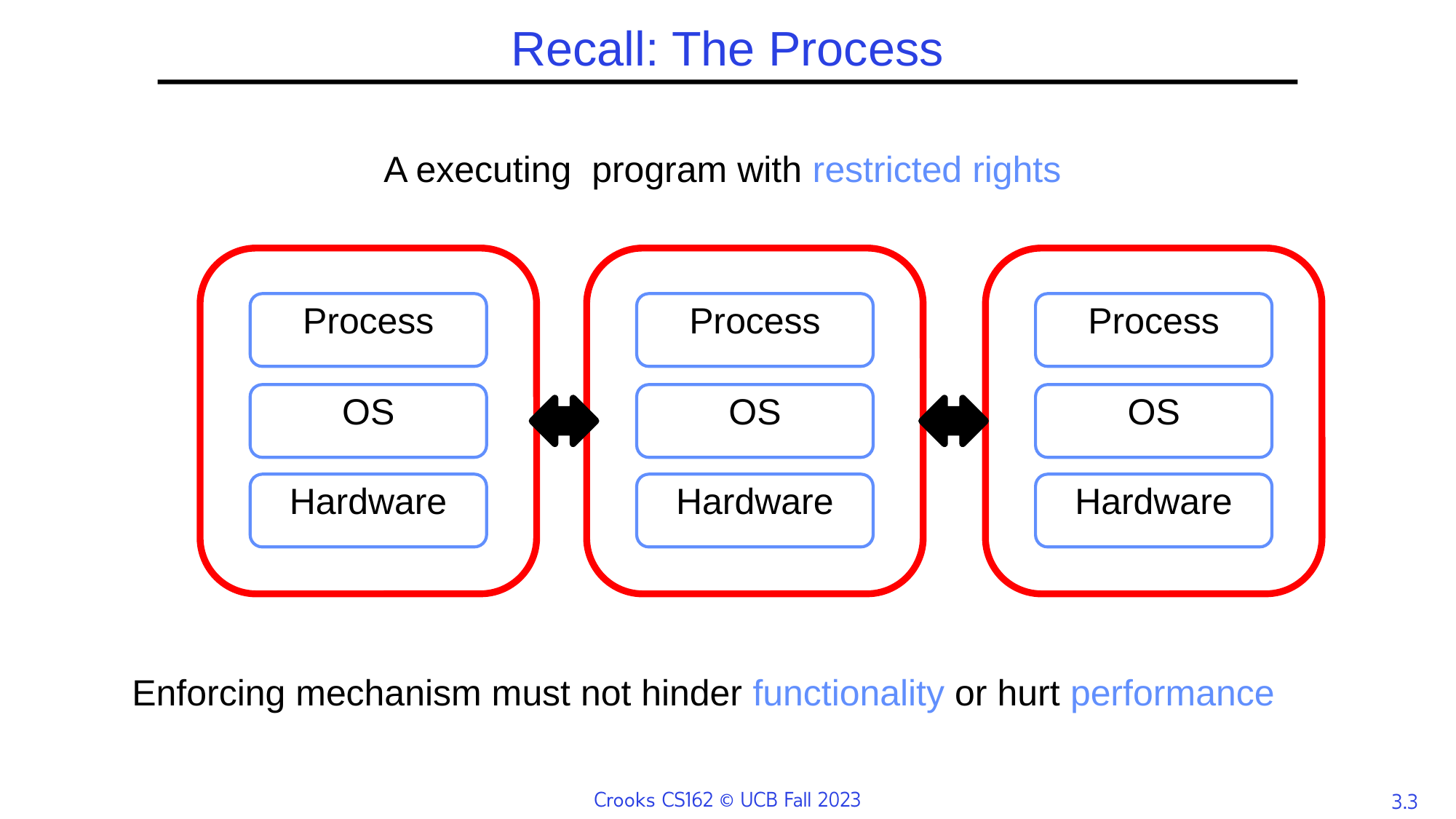

# Recall: The Process
A executing  program with restricted rights

Process
Process
Process
OS
OS
OS

Hardware
Hardware
Hardware
Enforcing mechanism must not hinder functionality or hurt performance